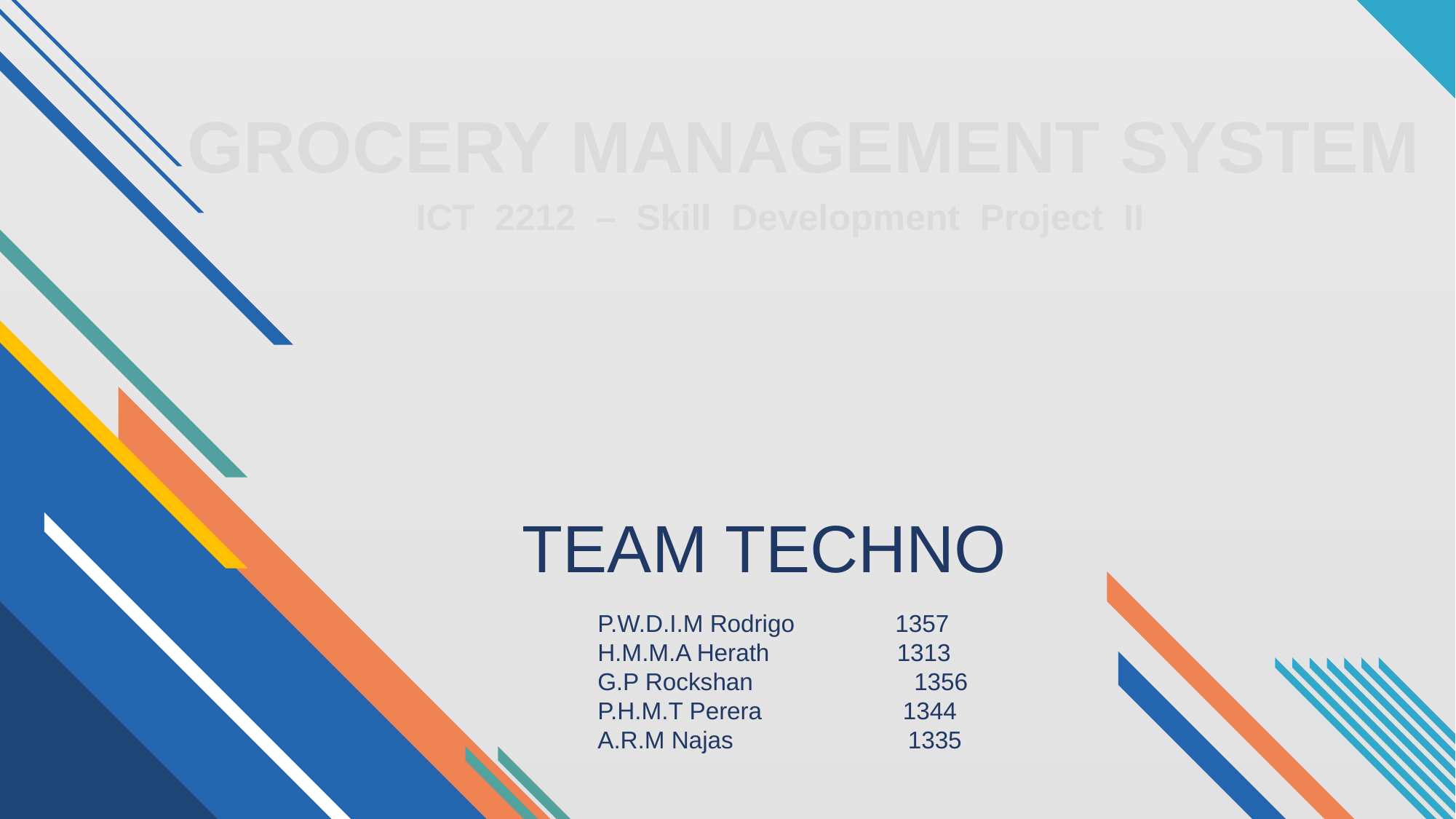

GROCERY MANAGEMENT SYSTEM
ICT  2212  –  Skill  Development  Project  II

TEAM TECHNO

P.W.D.I.M Rodrigo               1357
H.M.M.A Herath                   1313
G.P Rockshan                        1356
P.H.M.T Perera                     1344
A.R.M Najas                          1335